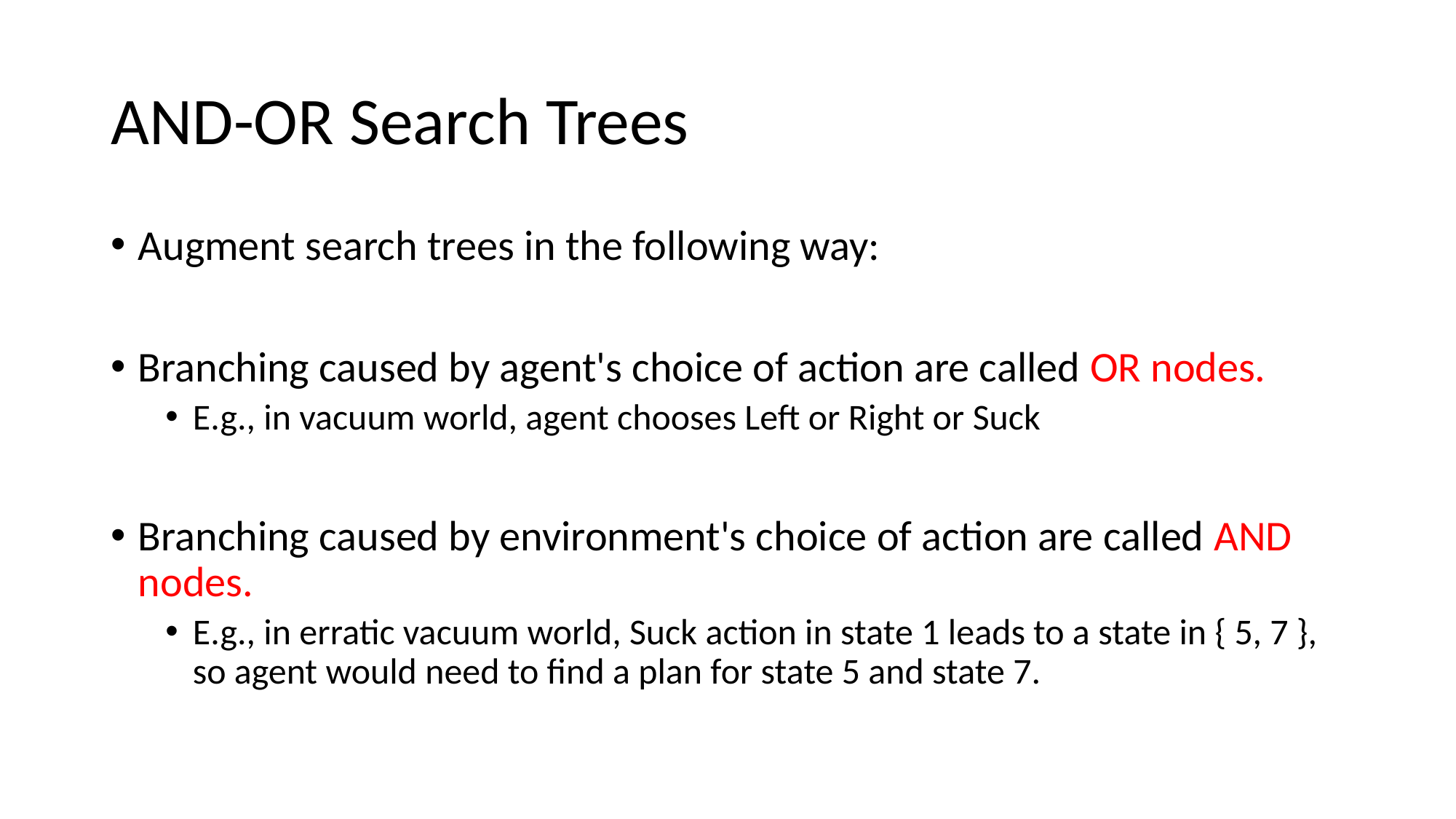

# AND-OR Search Trees
Augment search trees in the following way:

Branching caused by agent's choice of action are called OR nodes.
E.g., in vacuum world, agent chooses Left or Right or Suck

Branching caused by environment's choice of action are called AND nodes.
E.g., in erratic vacuum world, Suck action in state 1 leads to a state in { 5, 7 }, so agent would need to find a plan for state 5 and state 7.